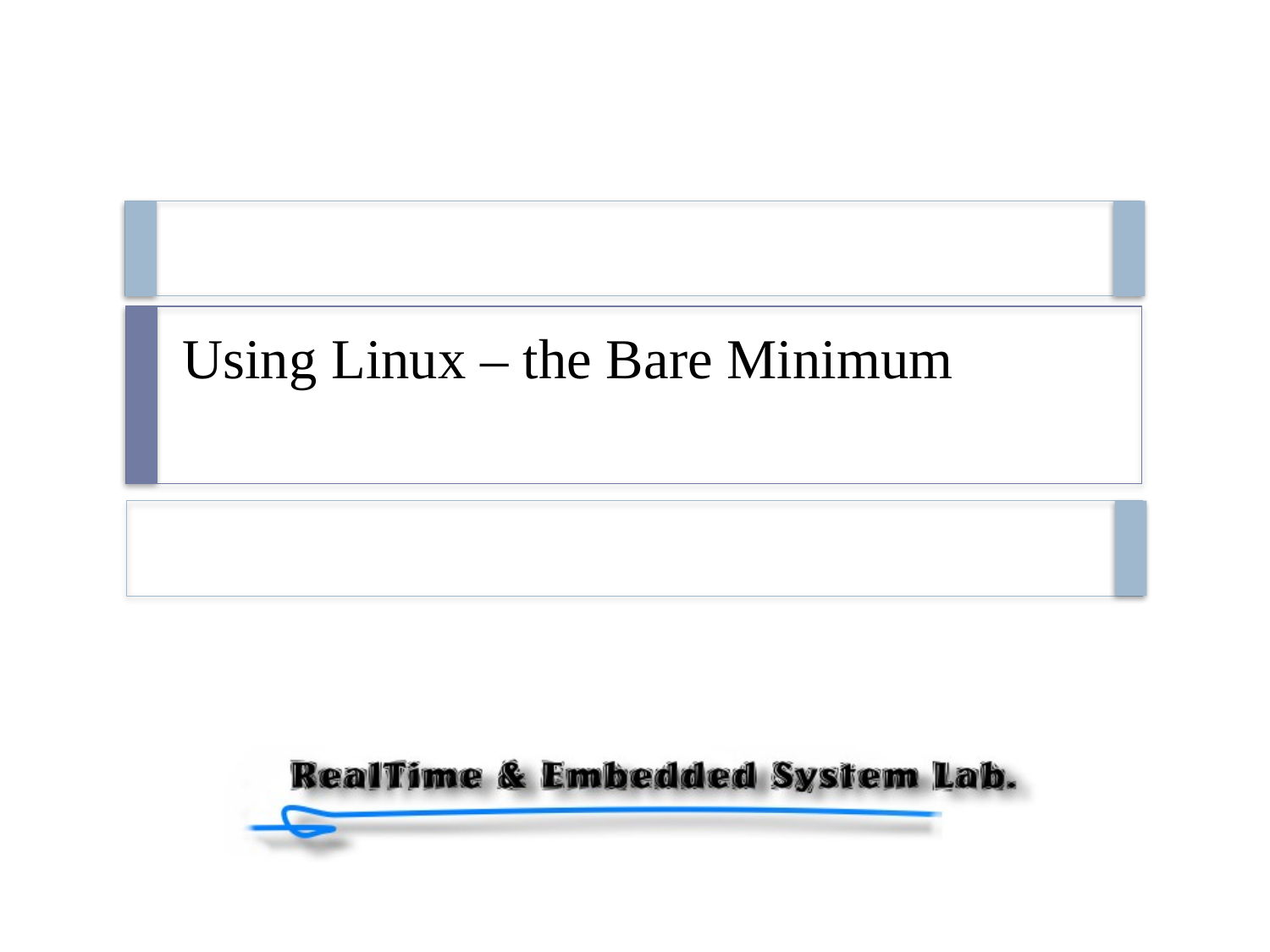

# Using Linux – the Bare Minimum